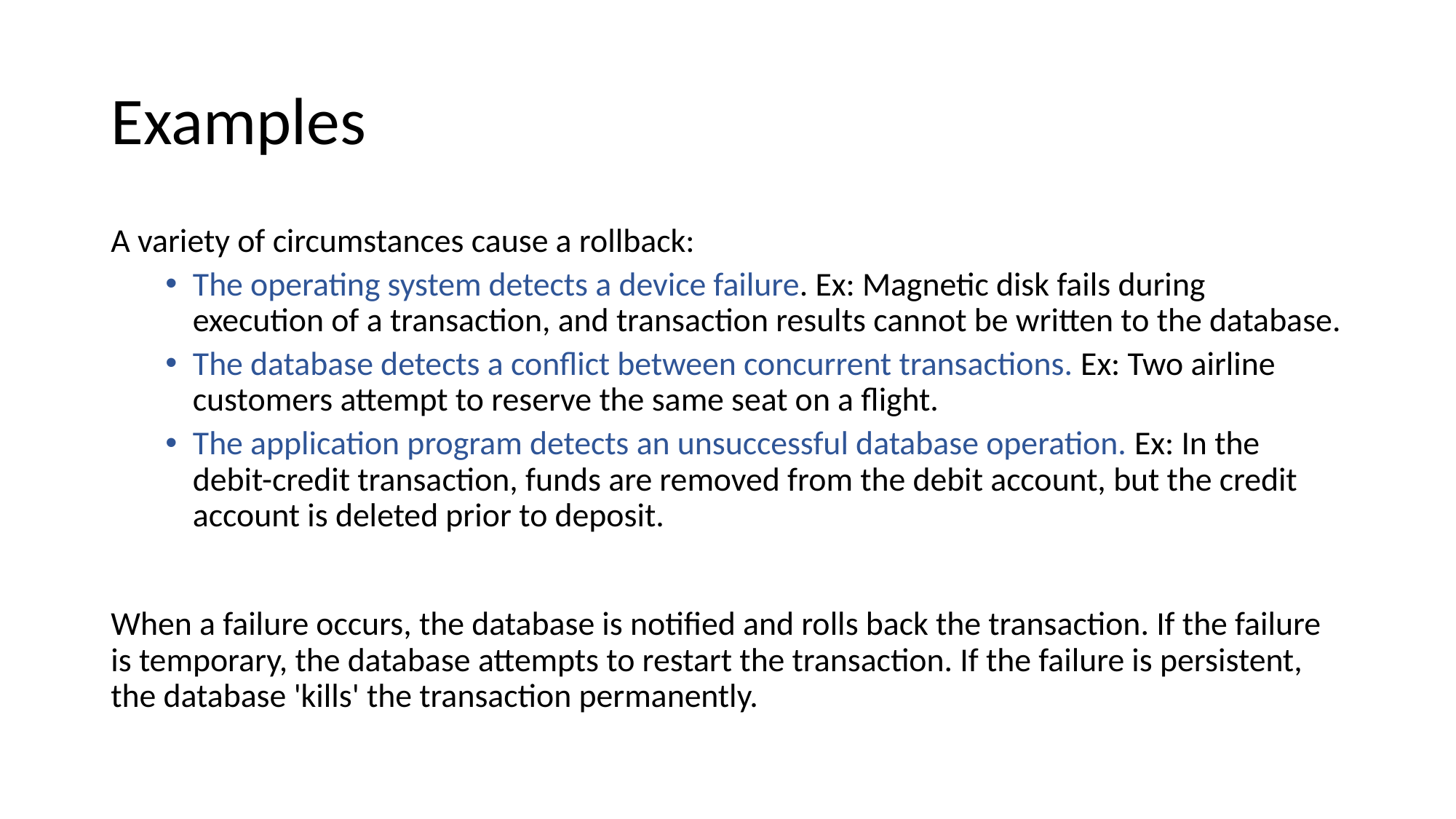

# Examples
A variety of circumstances cause a rollback:
The operating system detects a device failure. Ex: Magnetic disk fails during execution of a transaction, and transaction results cannot be written to the database.
The database detects a conflict between concurrent transactions. Ex: Two airline customers attempt to reserve the same seat on a flight.
The application program detects an unsuccessful database operation. Ex: In the debit-credit transaction, funds are removed from the debit account, but the credit account is deleted prior to deposit.

When a failure occurs, the database is notified and rolls back the transaction. If the failure is temporary, the database attempts to restart the transaction. If the failure is persistent, the database 'kills' the transaction permanently.